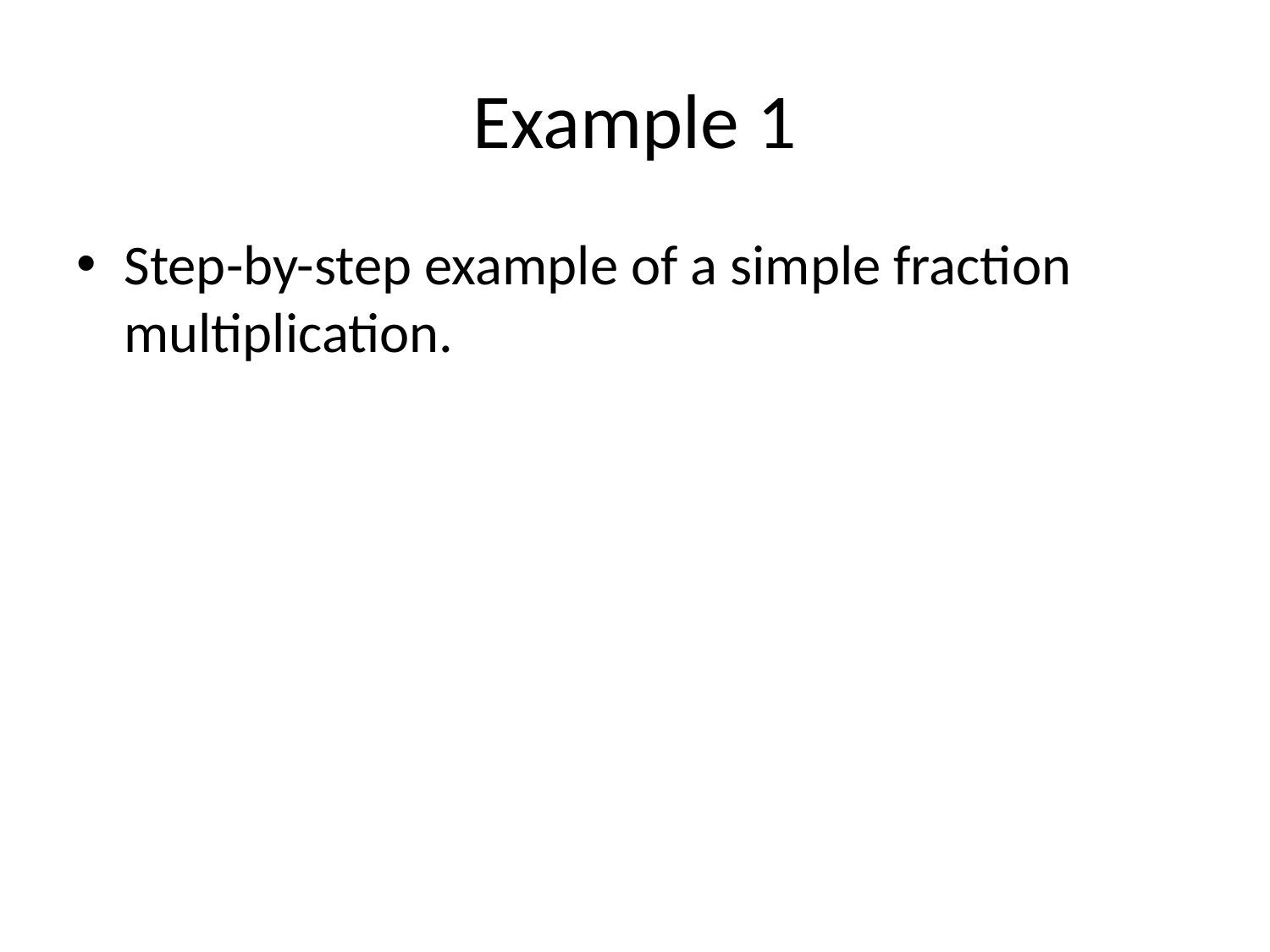

# Example 1
Step-by-step example of a simple fraction multiplication.